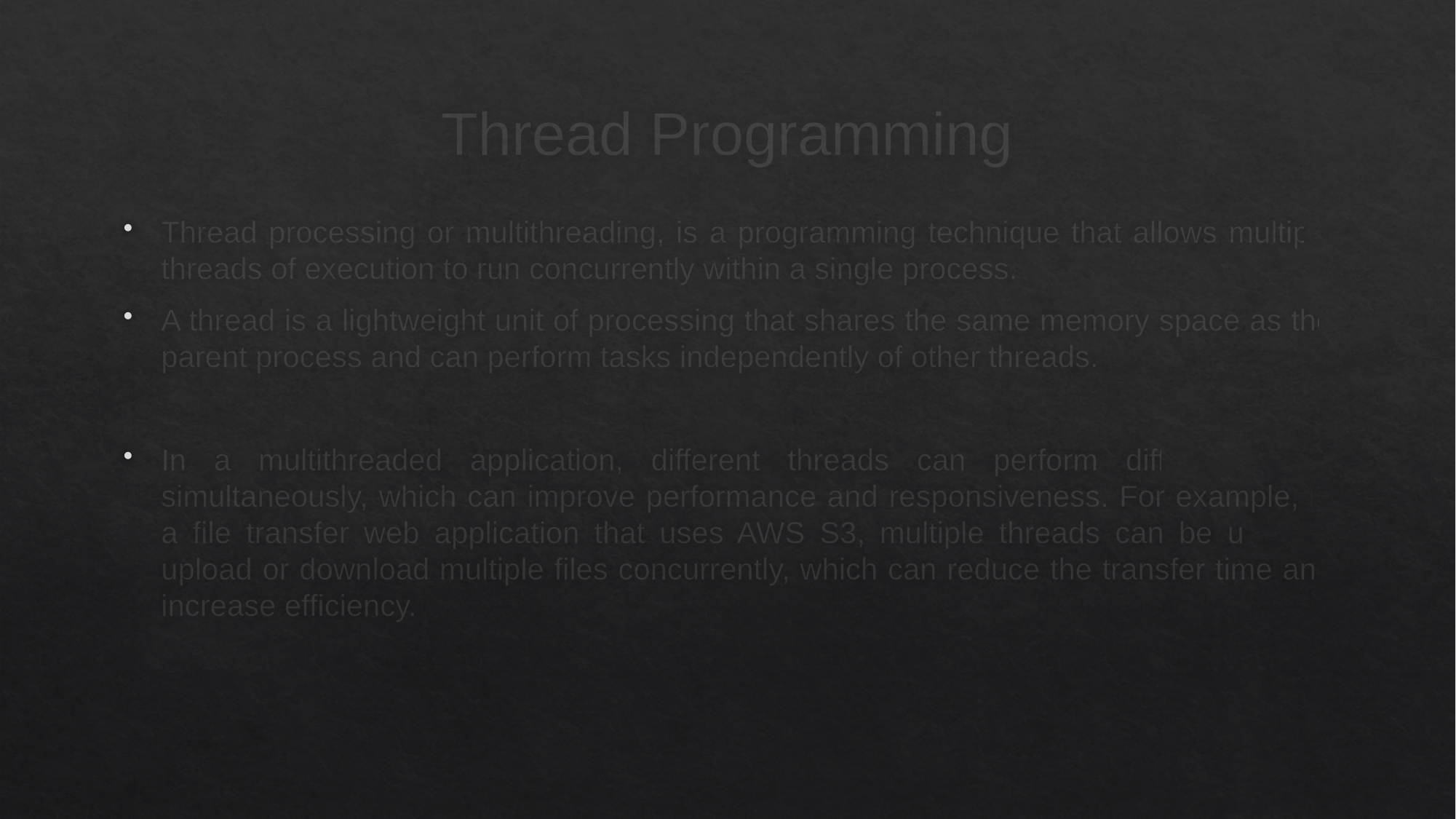

# Thread Programming
Thread processing or multithreading, is a programming technique that allows multiple threads of execution to run concurrently within a single process.
A thread is a lightweight unit of processing that shares the same memory space as the parent process and can perform tasks independently of other threads.

In a multithreaded application, different threads can perform different tasks simultaneously, which can improve performance and responsiveness. For example, in a file transfer web application that uses AWS S3, multiple threads can be used to upload or download multiple files concurrently, which can reduce the transfer time and increase efficiency.